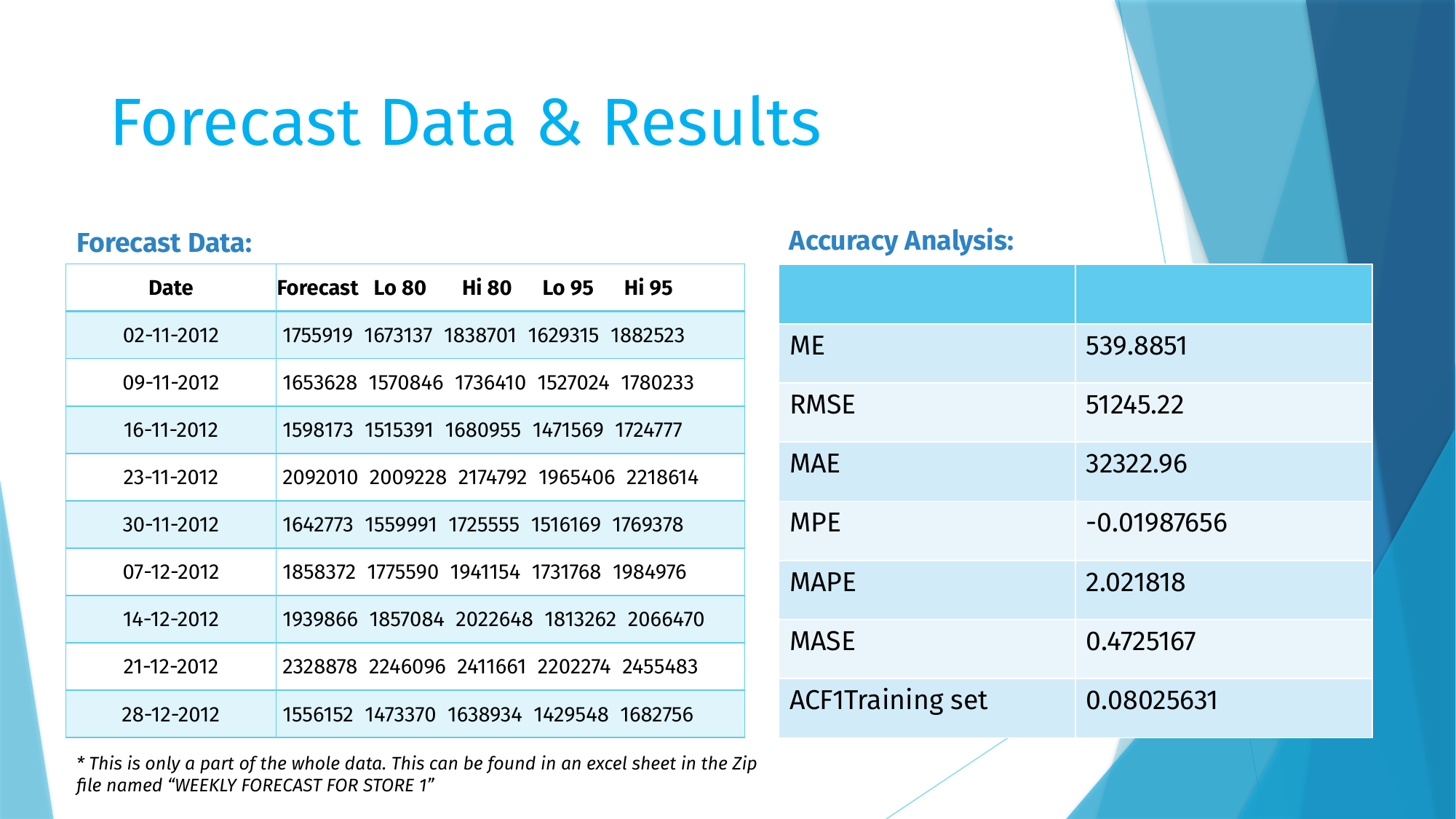

# Forecast Data & Results
Accuracy Analysis:
Forecast Data:
| Date | Forecast Lo 80 Hi 80 Lo 95 Hi 95 |
| --- | --- |
| 02-11-2012 | 1755919 1673137 1838701 1629315 1882523 |
| 09-11-2012 | 1653628 1570846 1736410 1527024 1780233 |
| 16-11-2012 | 1598173 1515391 1680955 1471569 1724777 |
| 23-11-2012 | 2092010 2009228 2174792 1965406 2218614 |
| 30-11-2012 | 1642773 1559991 1725555 1516169 1769378 |
| 07-12-2012 | 1858372 1775590 1941154 1731768 1984976 |
| 14-12-2012 | 1939866 1857084 2022648 1813262 2066470 |
| 21-12-2012 | 2328878 2246096 2411661 2202274 2455483 |
| 28-12-2012 | 1556152 1473370 1638934 1429548 1682756 |
|  |  |
| --- | --- |
| ME | 539.8851 |
| RMSE | 51245.22 |
| MAE | 32322.96 |
| MPE | -0.01987656 |
| MAPE | 2.021818 |
| MASE | 0.4725167 |
| ACF1Training set | 0.08025631 |
* This is only a part of the whole data. This can be found in an excel sheet in the Zip file named “WEEKLY FORECAST FOR STORE 1”